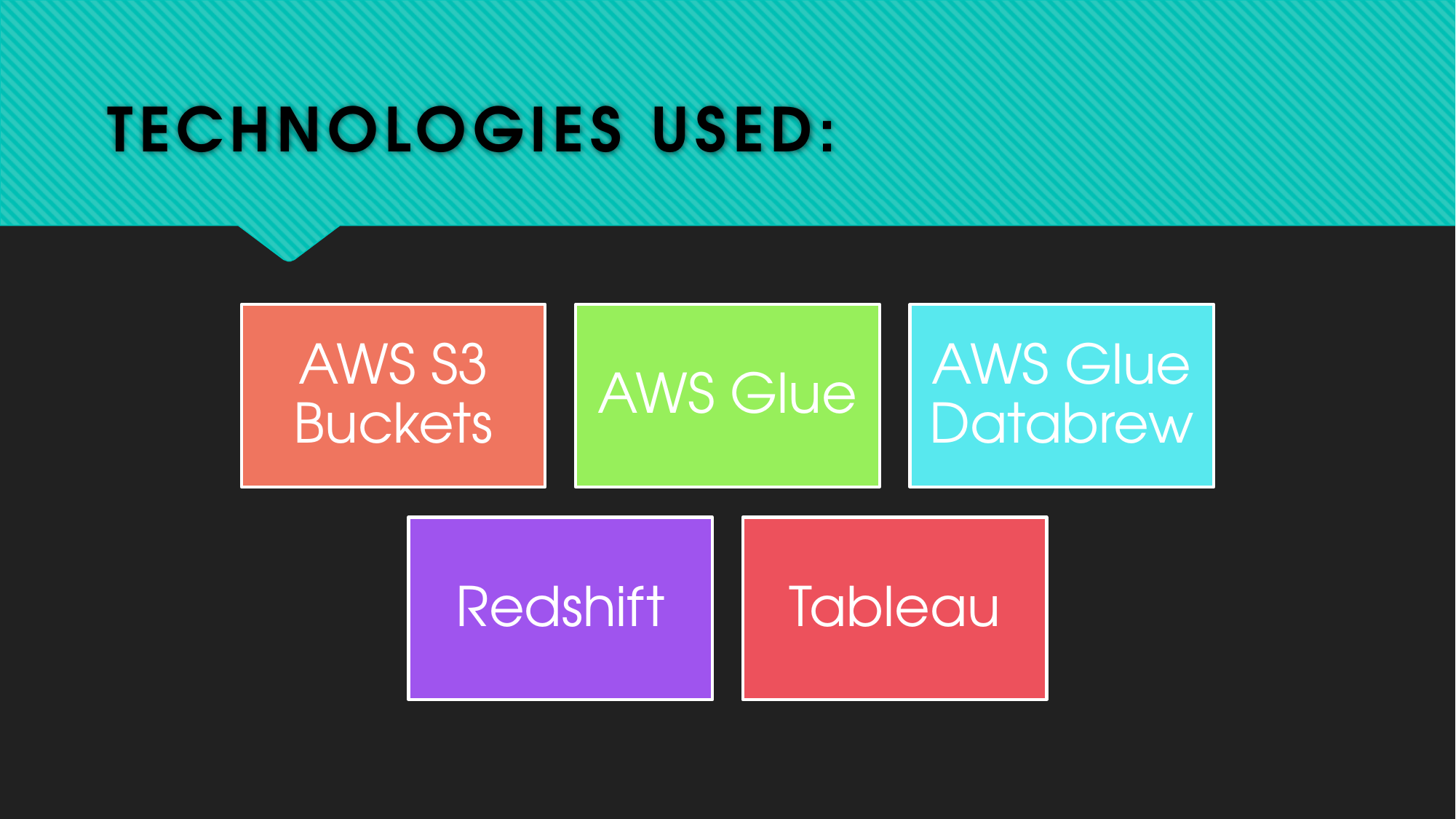

# TECHNOLOGIES USED:
AWS S3 Buckets
AWS Glue
AWS Glue Databrew
Redshift
Tableau